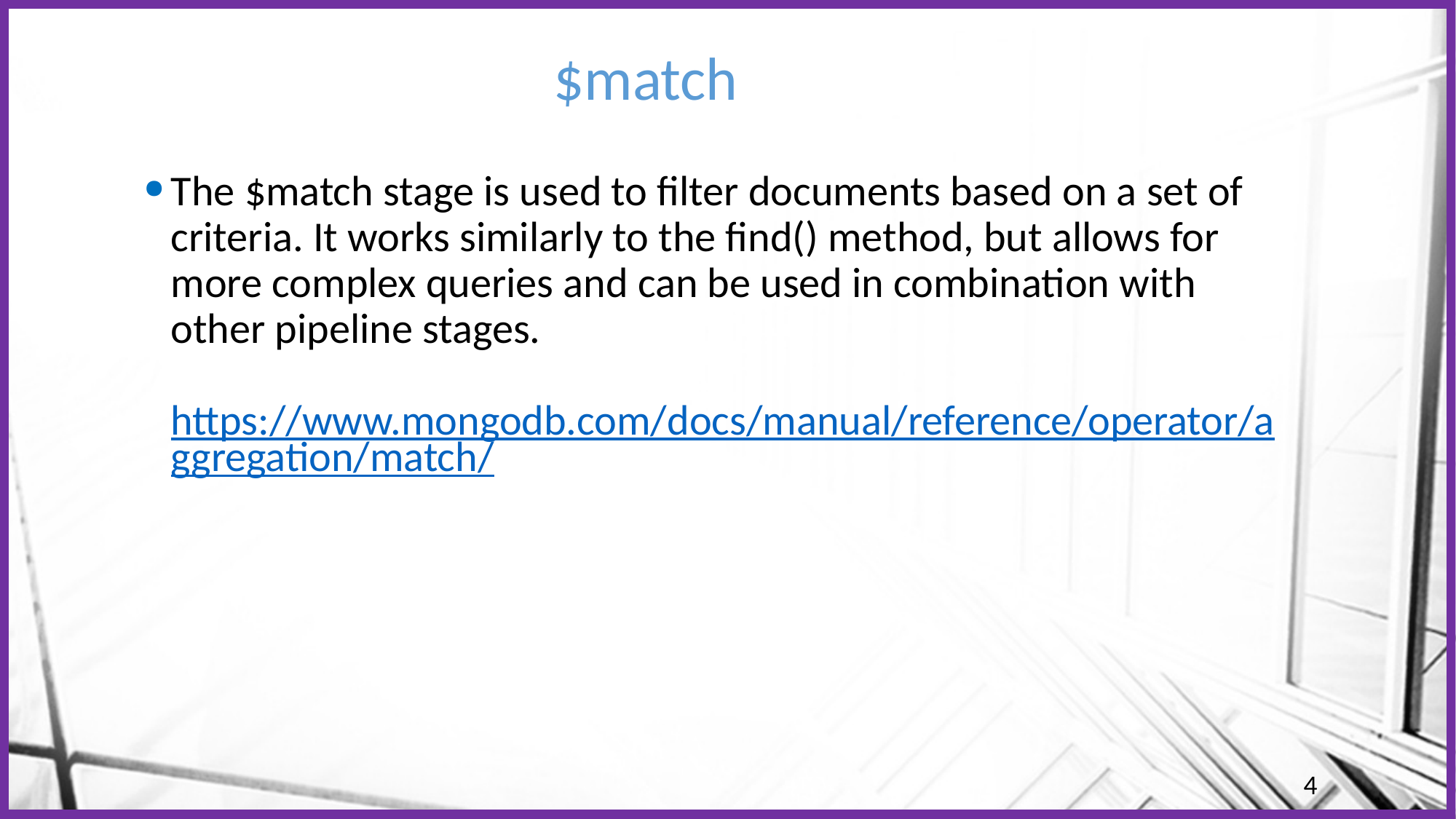

# $match
The $match stage is used to filter documents based on a set of criteria. It works similarly to the find() method, but allows for more complex queries and can be used in combination with other pipeline stages.
https://www.mongodb.com/docs/manual/reference/operator/aggregation/match/

4